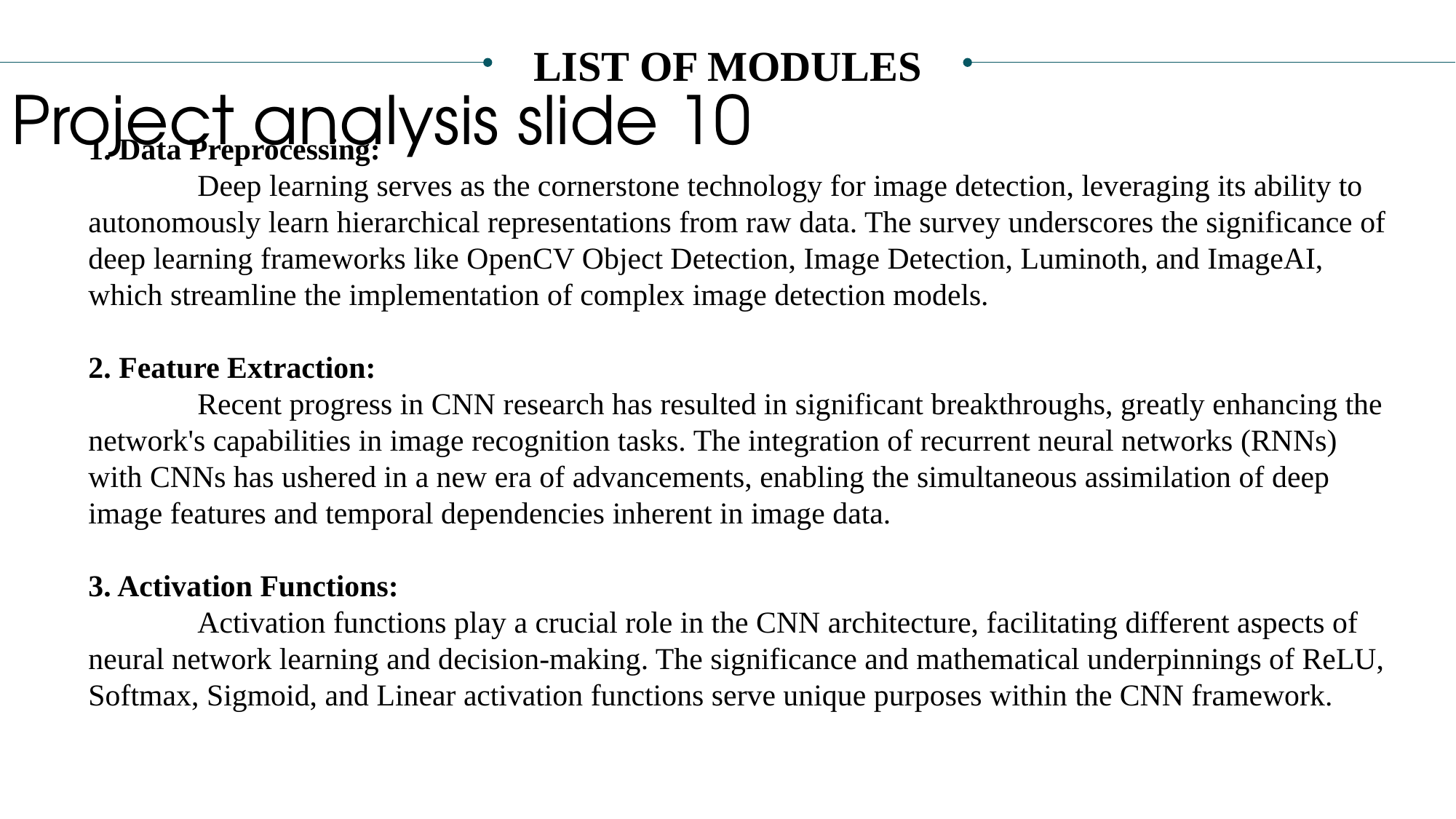

Project analysis slide 10
LIST OF MODULES
1. Data Preprocessing:
	Deep learning serves as the cornerstone technology for image detection, leveraging its ability to autonomously learn hierarchical representations from raw data. The survey underscores the significance of deep learning frameworks like OpenCV Object Detection, Image Detection, Luminoth, and ImageAI, which streamline the implementation of complex image detection models.

2. Feature Extraction:
	Recent progress in CNN research has resulted in significant breakthroughs, greatly enhancing the network's capabilities in image recognition tasks. The integration of recurrent neural networks (RNNs) with CNNs has ushered in a new era of advancements, enabling the simultaneous assimilation of deep image features and temporal dependencies inherent in image data.

3. Activation Functions:
	Activation functions play a crucial role in the CNN architecture, facilitating different aspects of neural network learning and decision-making. The significance and mathematical underpinnings of ReLU, Softmax, Sigmoid, and Linear activation functions serve unique purposes within the CNN framework.